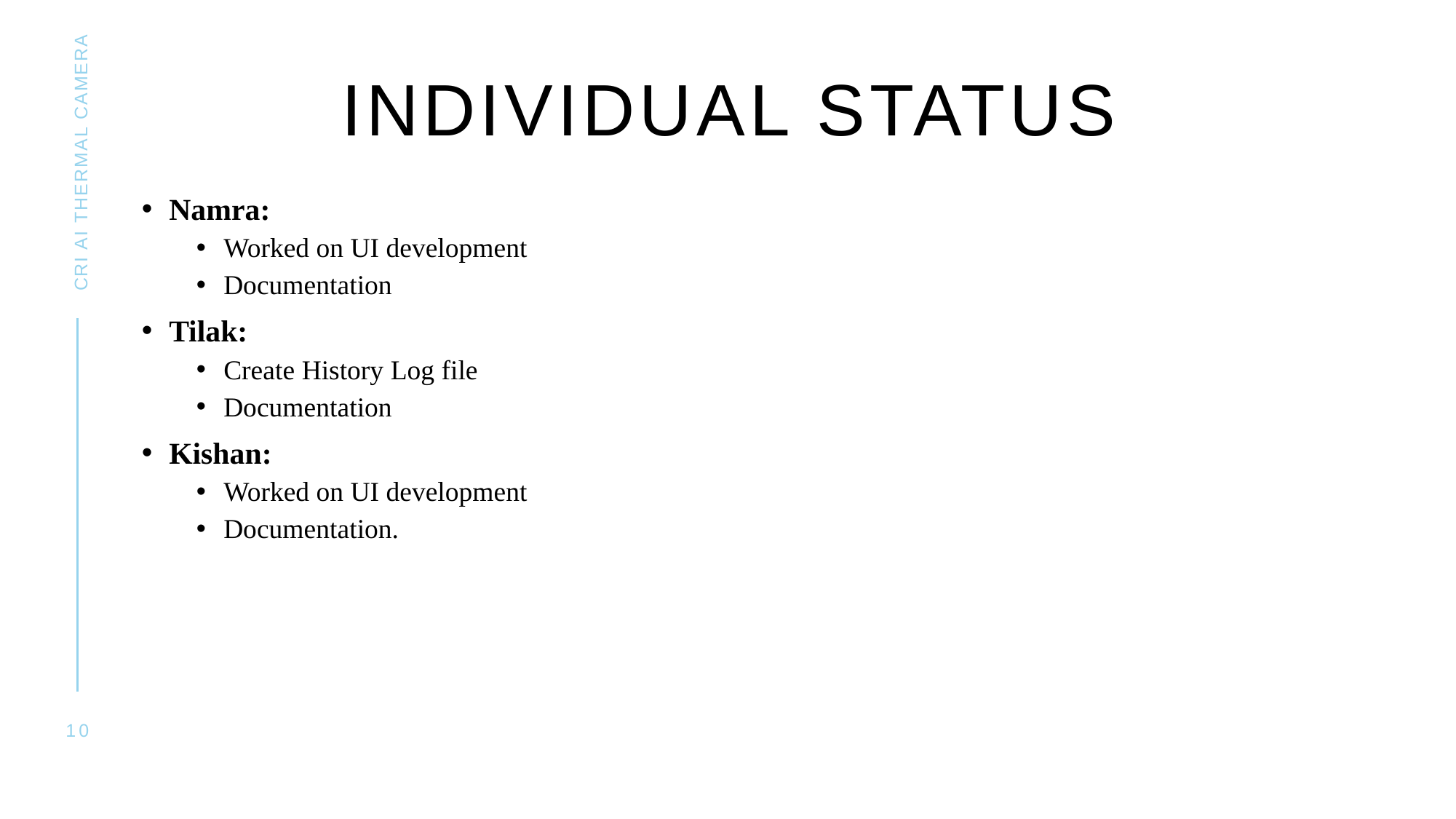

# Individual status
CRI AI THERMAL CAMERA
Namra:
Worked on UI development
Documentation
Tilak:
Create History Log file
Documentation
Kishan:
Worked on UI development
Documentation.

10